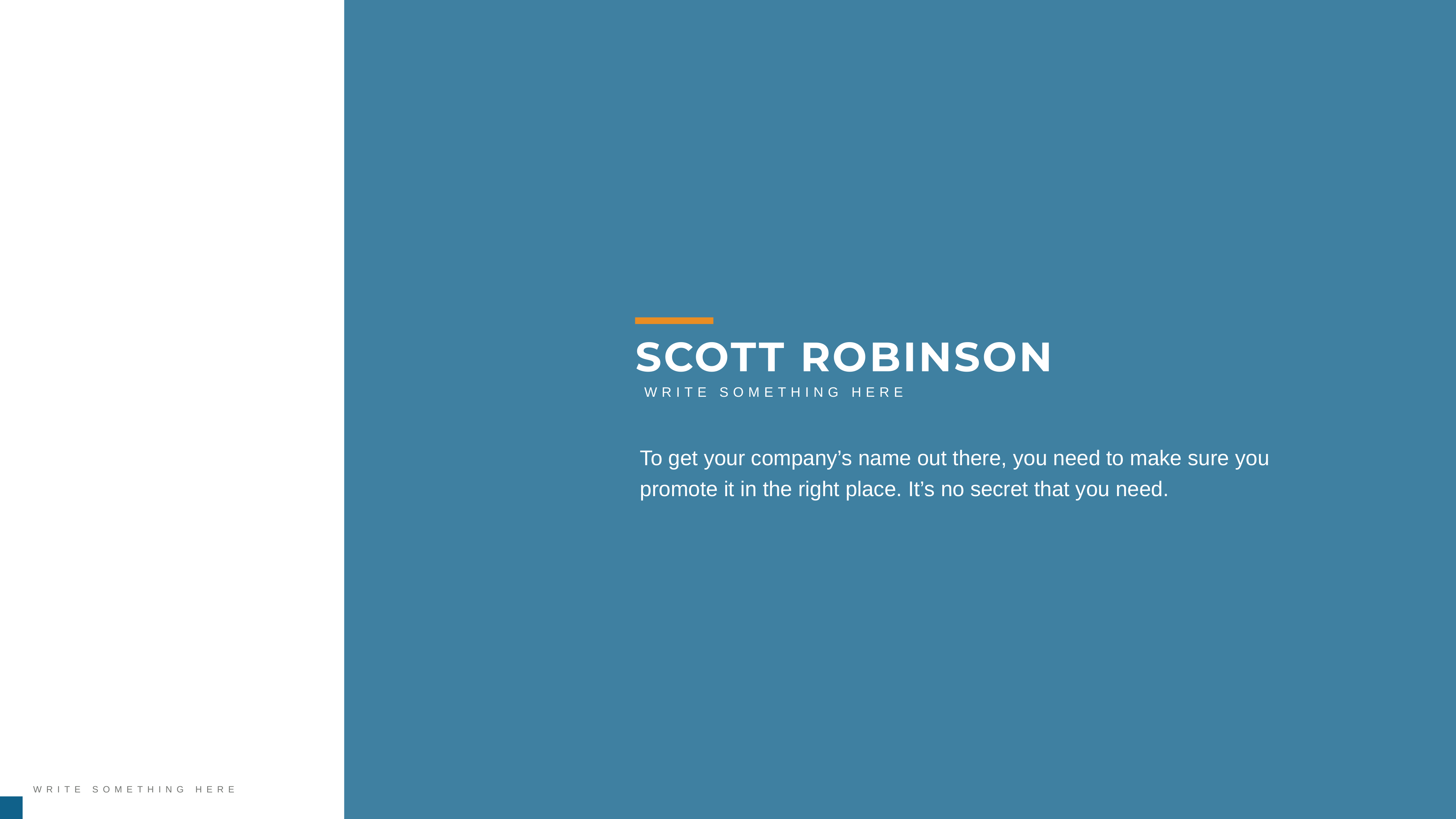

SCOTT ROBINSON
WRITE SOMETHING HERE
To get your company’s name out there, you need to make sure you promote it in the right place. It’s no secret that you need.
WRITE SOMETHING HERE